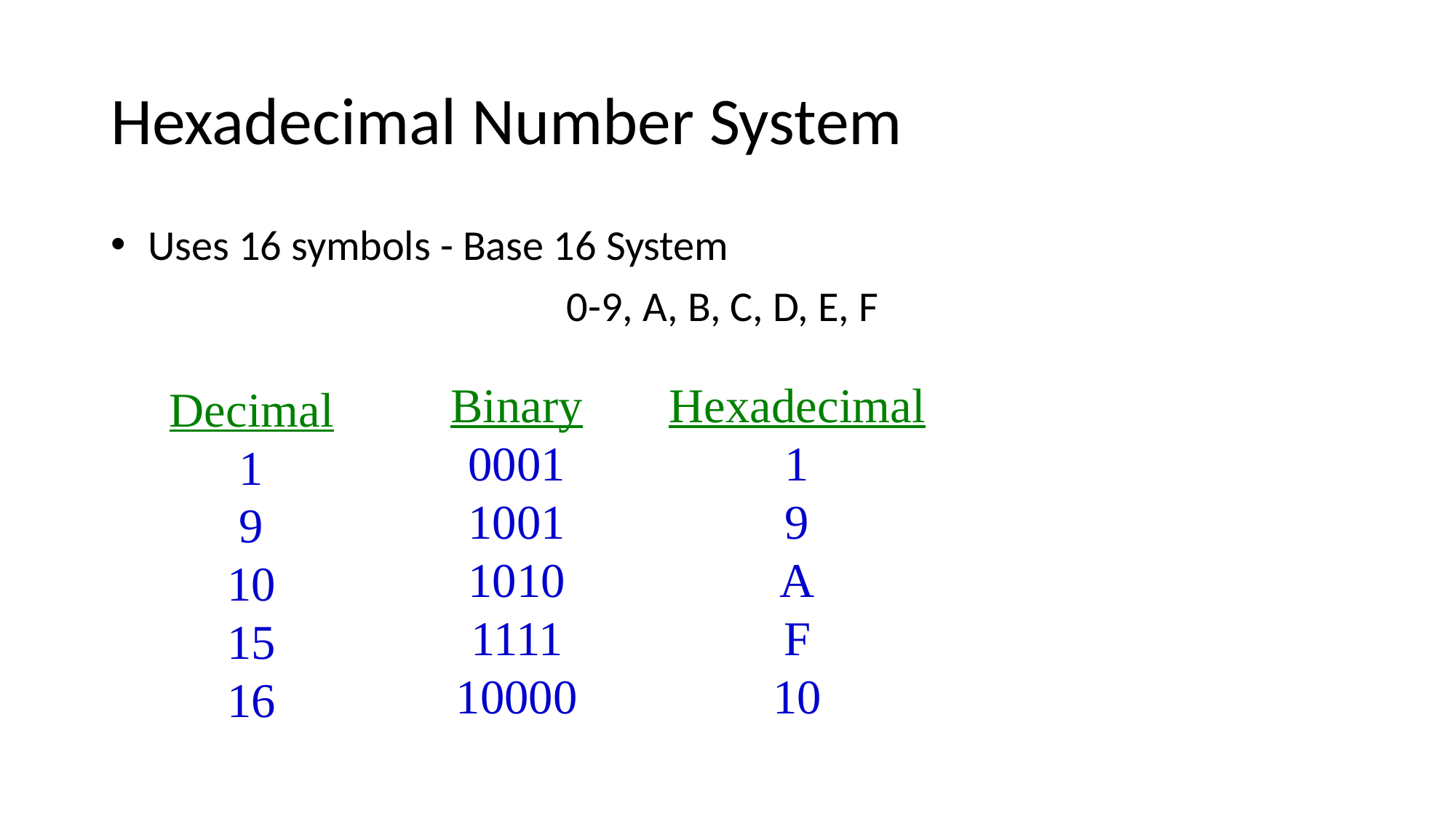

# Hexadecimal Number System
 Uses 16 symbols - Base 16 System
0-9, A, B, C, D, E, F

Binary
0001
1001
1010
1111
10000
Hexadecimal
1
9
A
F
10
Decimal
1
9
10
15
16